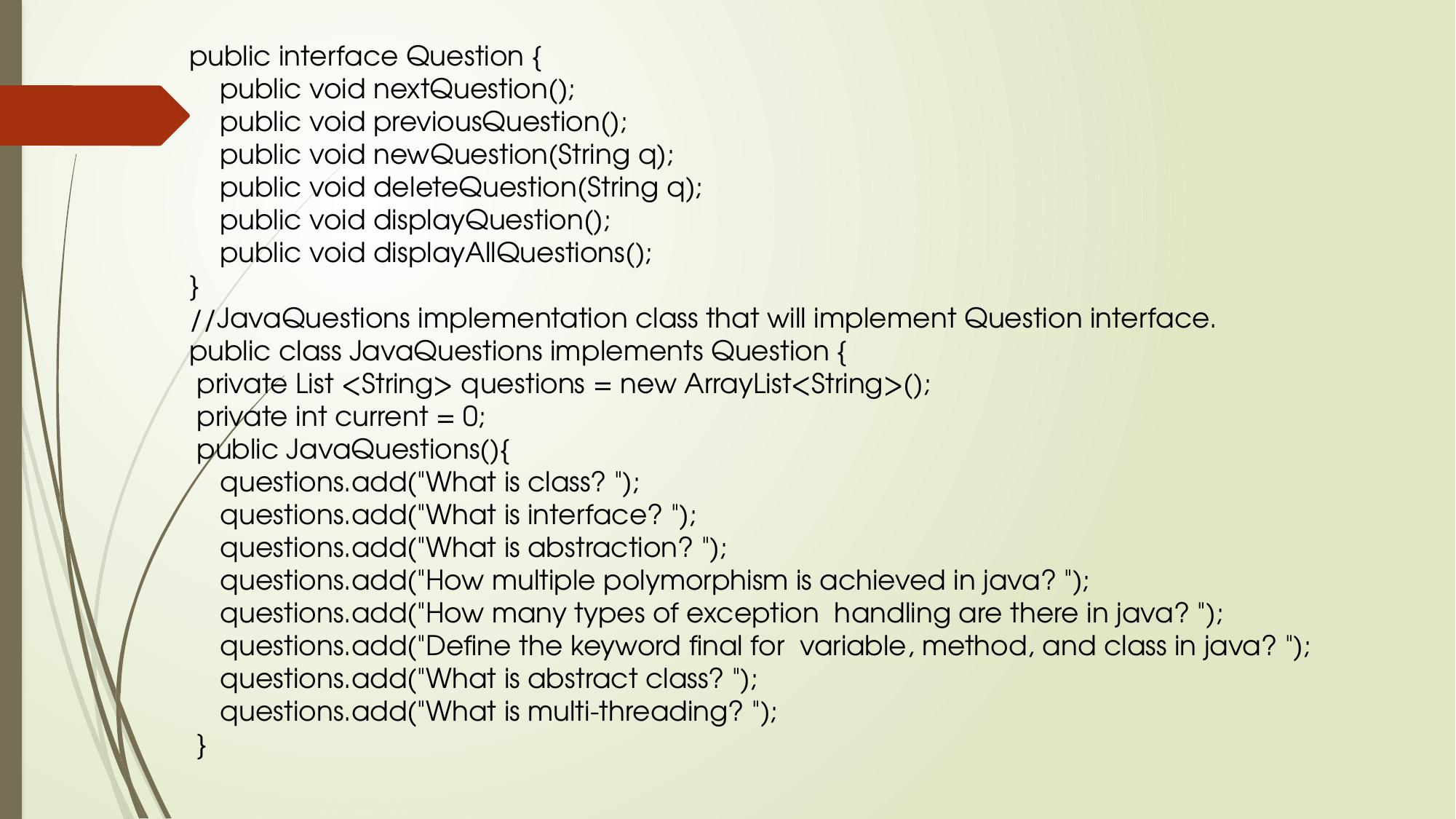

public interface Question {
    public void nextQuestion();
    public void previousQuestion();
    public void newQuestion(String q);
    public void deleteQuestion(String q);
    public void displayQuestion();
    public void displayAllQuestions();
}
//JavaQuestions implementation class that will implement Question interface.
public class JavaQuestions implements Question {
 private List <String> questions = new ArrayList<String>();
 private int current = 0;
 public JavaQuestions(){
    questions.add("What is class? ");
    questions.add("What is interface? ");
    questions.add("What is abstraction? ");
    questions.add("How multiple polymorphism is achieved in java? ");
    questions.add("How many types of exception  handling are there in java? ");
    questions.add("Define the keyword final for  variable, method, and class in java? ");
    questions.add("What is abstract class? ");
    questions.add("What is multi-threading? ");
 }